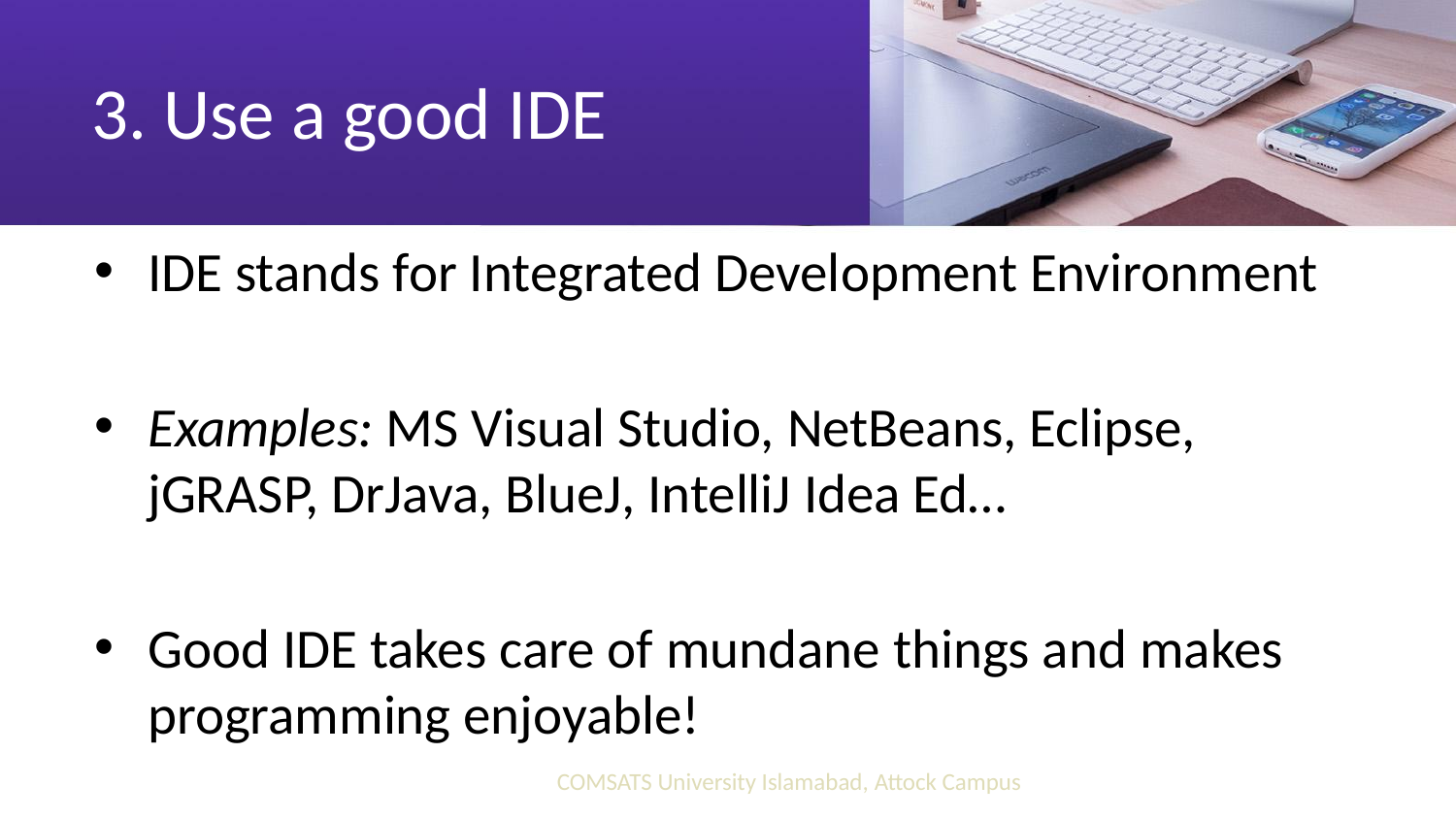

# 3. Use a good IDE
IDE stands for Integrated Development Environment

Examples: MS Visual Studio, NetBeans, Eclipse, jGRASP, DrJava, BlueJ, IntelliJ Idea Ed…

Good IDE takes care of mundane things and makes programming enjoyable!
COMSATS University Islamabad, Attock Campus